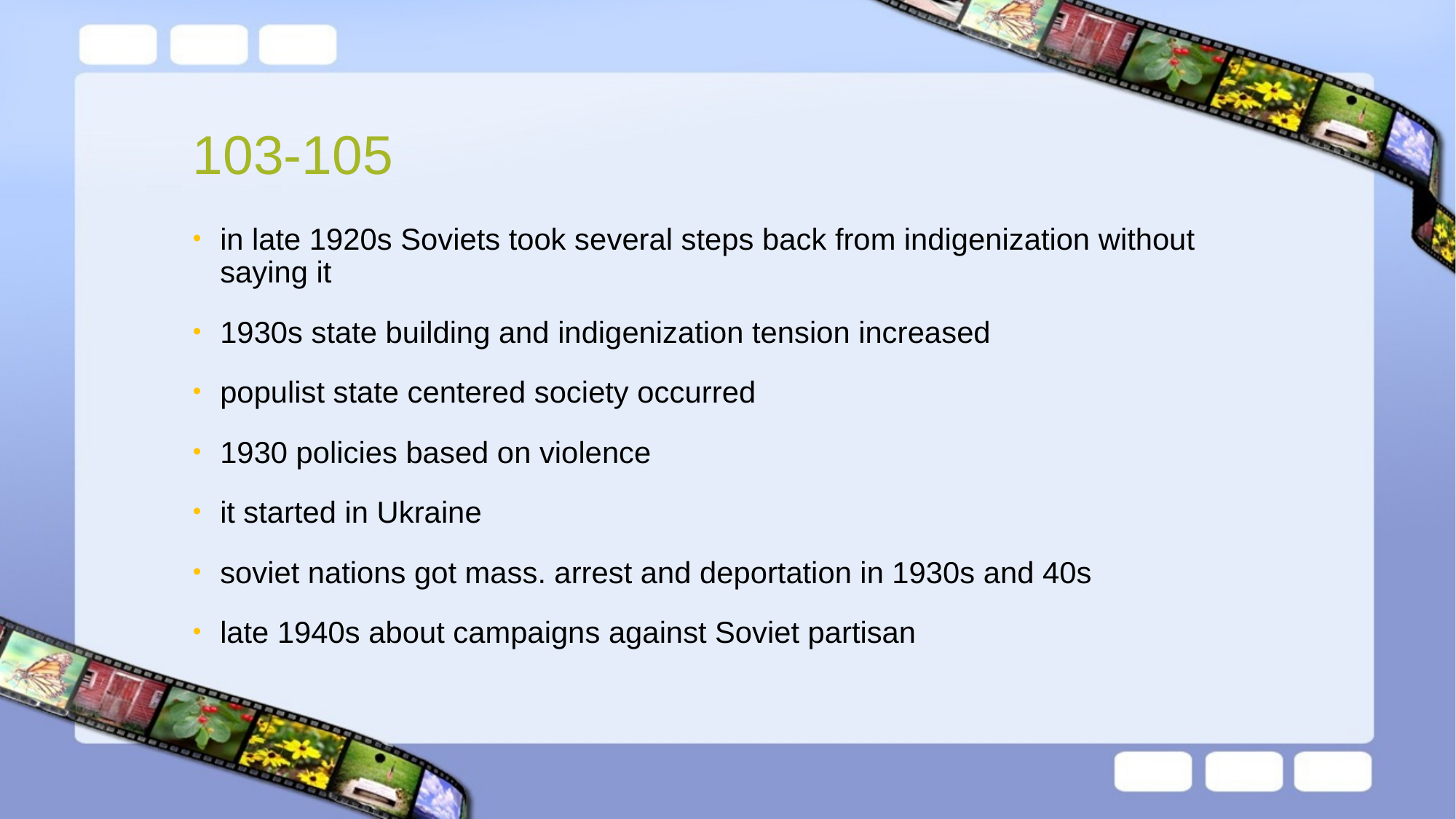

# 103-105
in late 1920s Soviets took several steps back from indigenization without saying it
1930s state building and indigenization tension increased
populist state centered society occurred
1930 policies based on violence
it started in Ukraine
soviet nations got mass. arrest and deportation in 1930s and 40s
late 1940s about campaigns against Soviet partisan